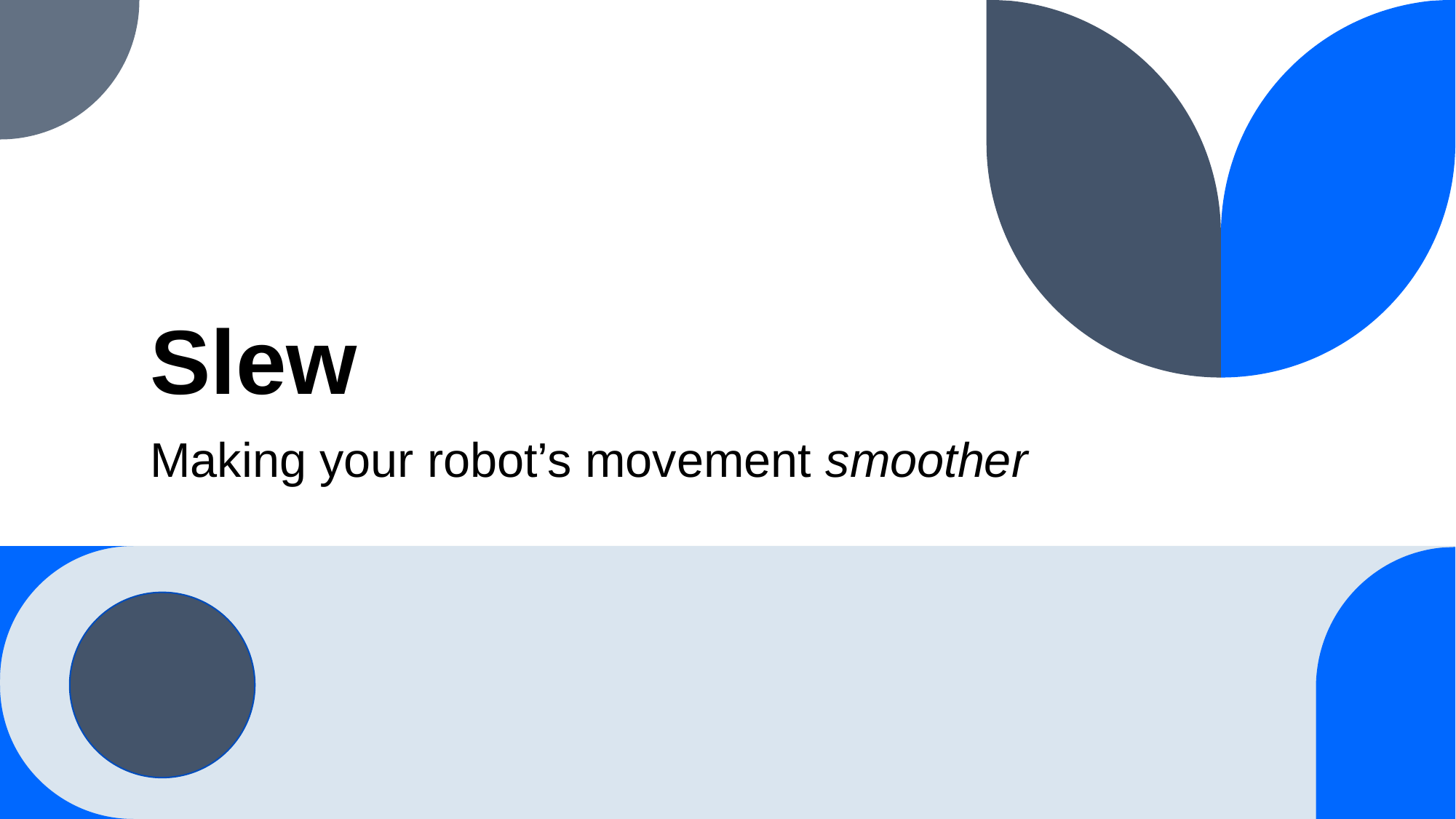

# Slew
Making your robot’s movement smoother